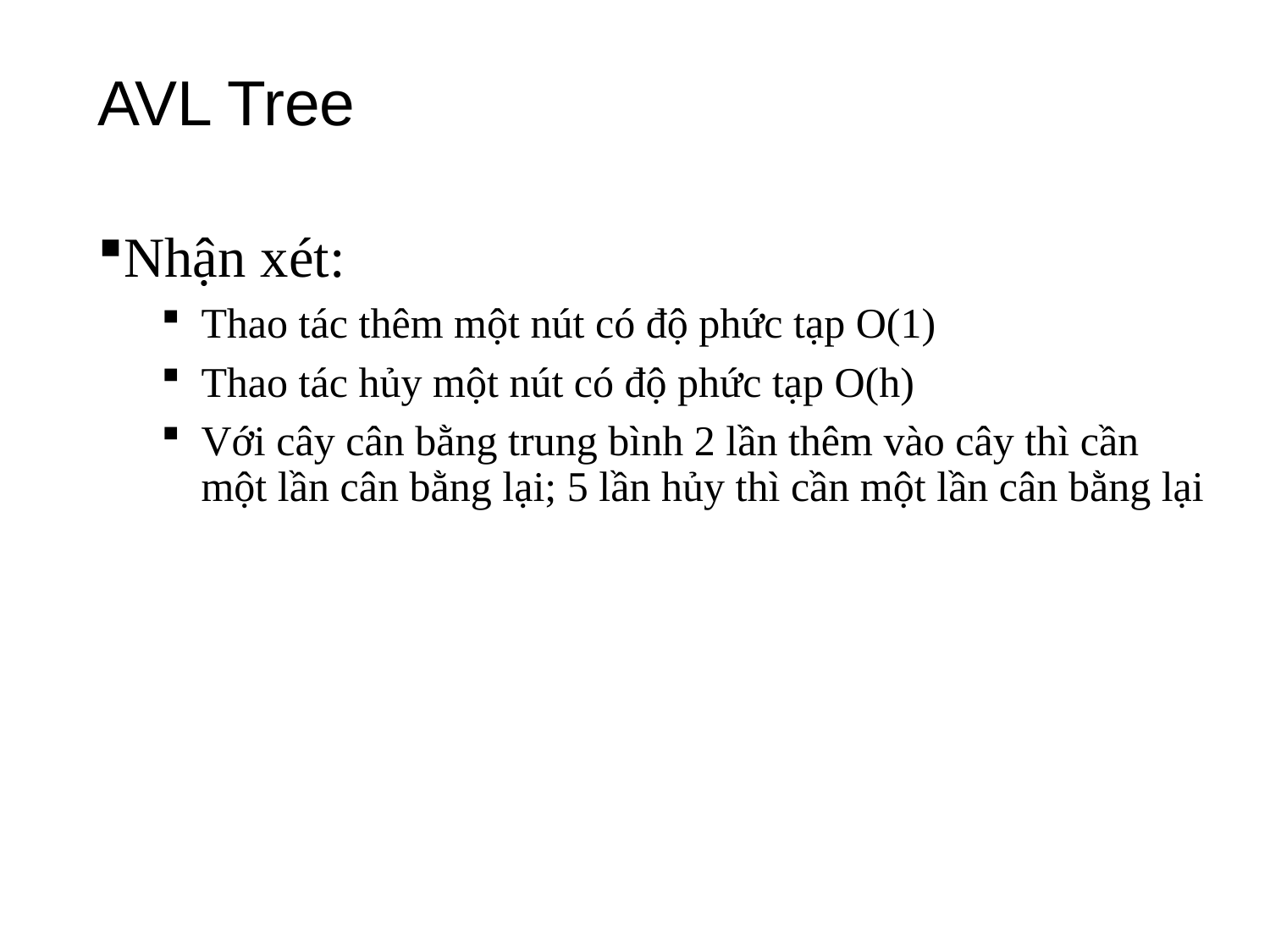

# AVL Tree
Nhận xét:
Thao tác thêm một nút có độ phức tạp O(1)
Thao tác hủy một nút có độ phức tạp O(h)
Với cây cân bằng trung bình 2 lần thêm vào cây thì cần một lần cân bằng lại; 5 lần hủy thì cần một lần cân bằng lại
45